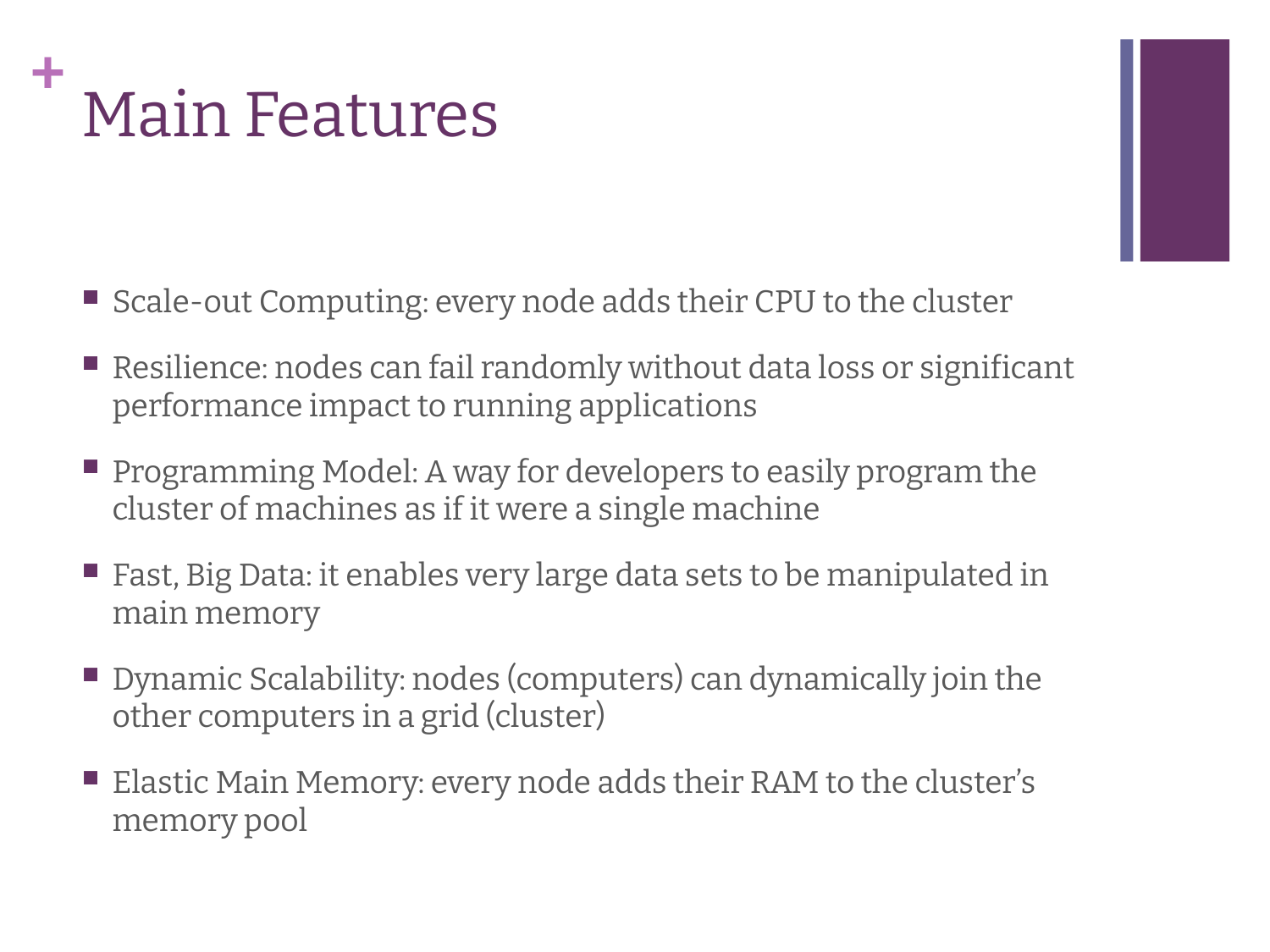

# Main Features
Scale-out Computing: every node adds their CPU to the cluster
Resilience: nodes can fail randomly without data loss or significant performance impact to running applications
Programming Model: A way for developers to easily program the cluster of machines as if it were a single machine
Fast, Big Data: it enables very large data sets to be manipulated in main memory
Dynamic Scalability: nodes (computers) can dynamically join the other computers in a grid (cluster)
Elastic Main Memory: every node adds their RAM to the cluster’s memory pool